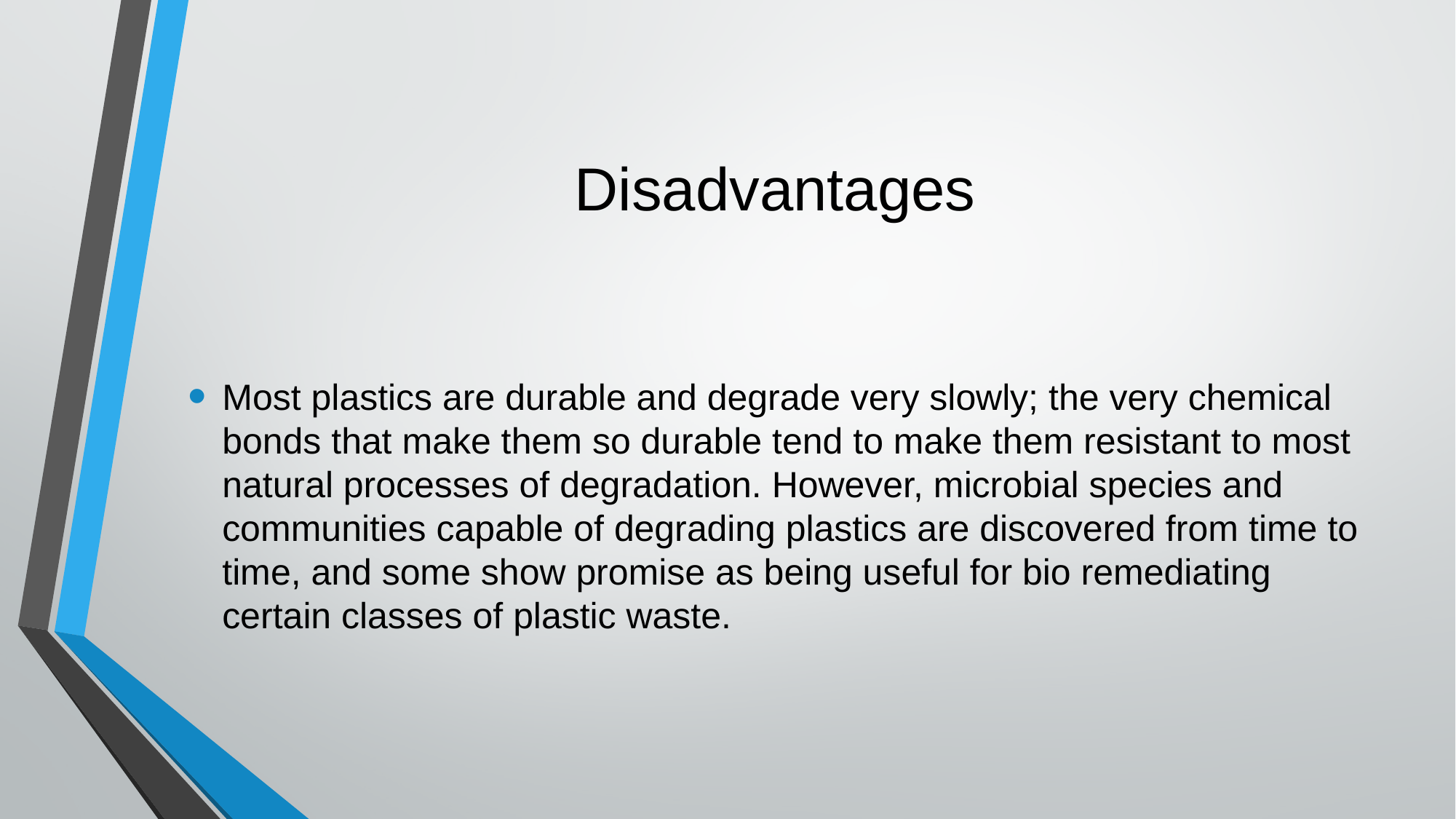

# Disadvantages
Most plastics are durable and degrade very slowly; the very chemical bonds that make them so durable tend to make them resistant to most natural processes of degradation. However, microbial species and communities capable of degrading plastics are discovered from time to time, and some show promise as being useful for bio remediating certain classes of plastic waste.